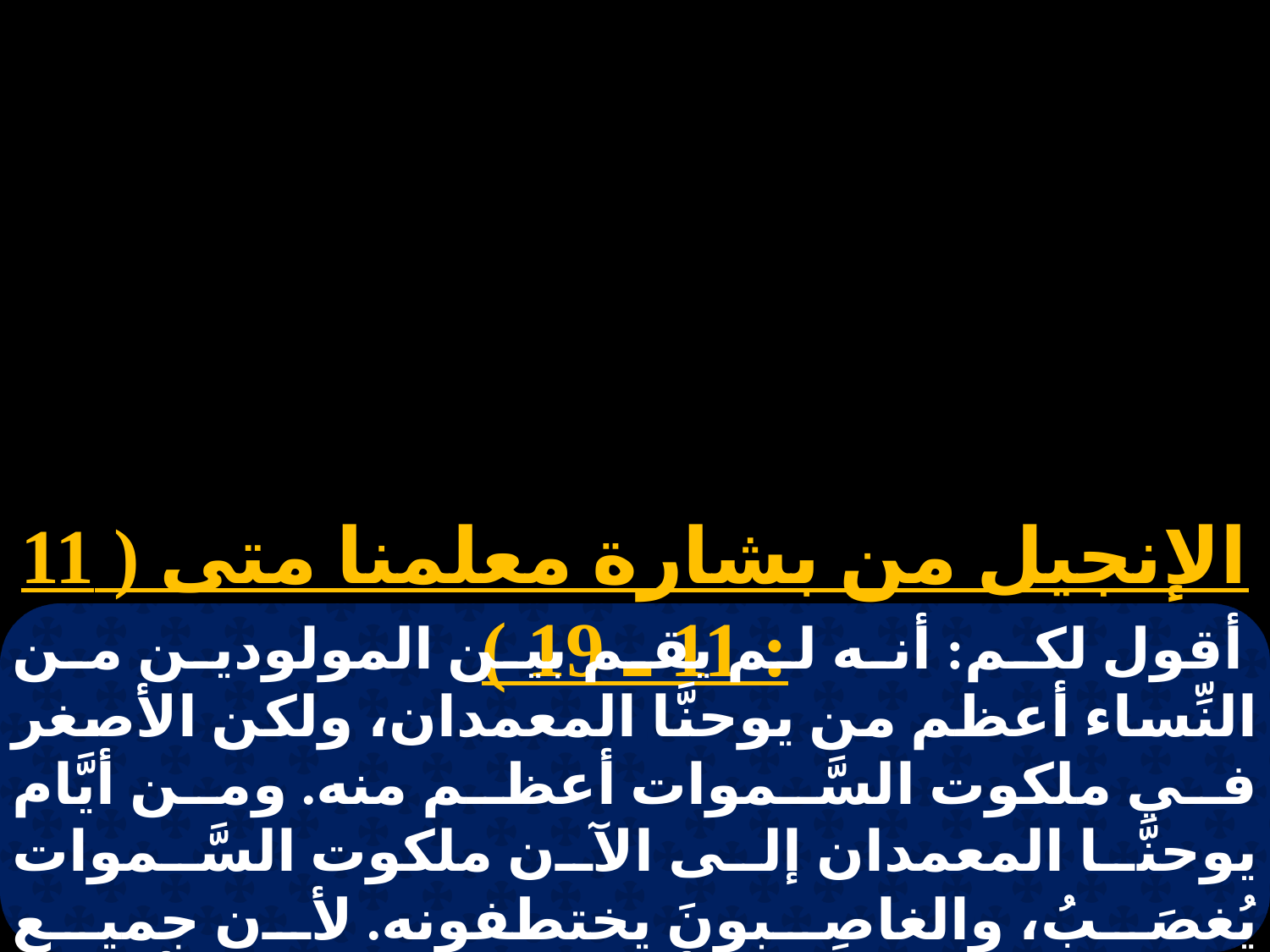

الإنجيل من بشارة معلمنا متى ( 11 : 11 ـ 19 )
 أقول لكم: أنه لم يقم بين المولودين من النِّساء أعظم من يوحنَّا المعمدان، ولكن الأصغر في ملكوت السَّموات أعظم منه. ومن أيَّام يوحنَّا المعمدان إلى الآن ملكوت السَّموات يُغصَبُ، والغاصِبونَ يختطفونه. لأن جميع الأنبياء والنَّاموس تنبَّأوا إلى يوحنَّا. وإن أردتُم أن تقبلوه، فهو إيليَّا الآتي. مَن له أُذنان للسَّمع فليسمع.